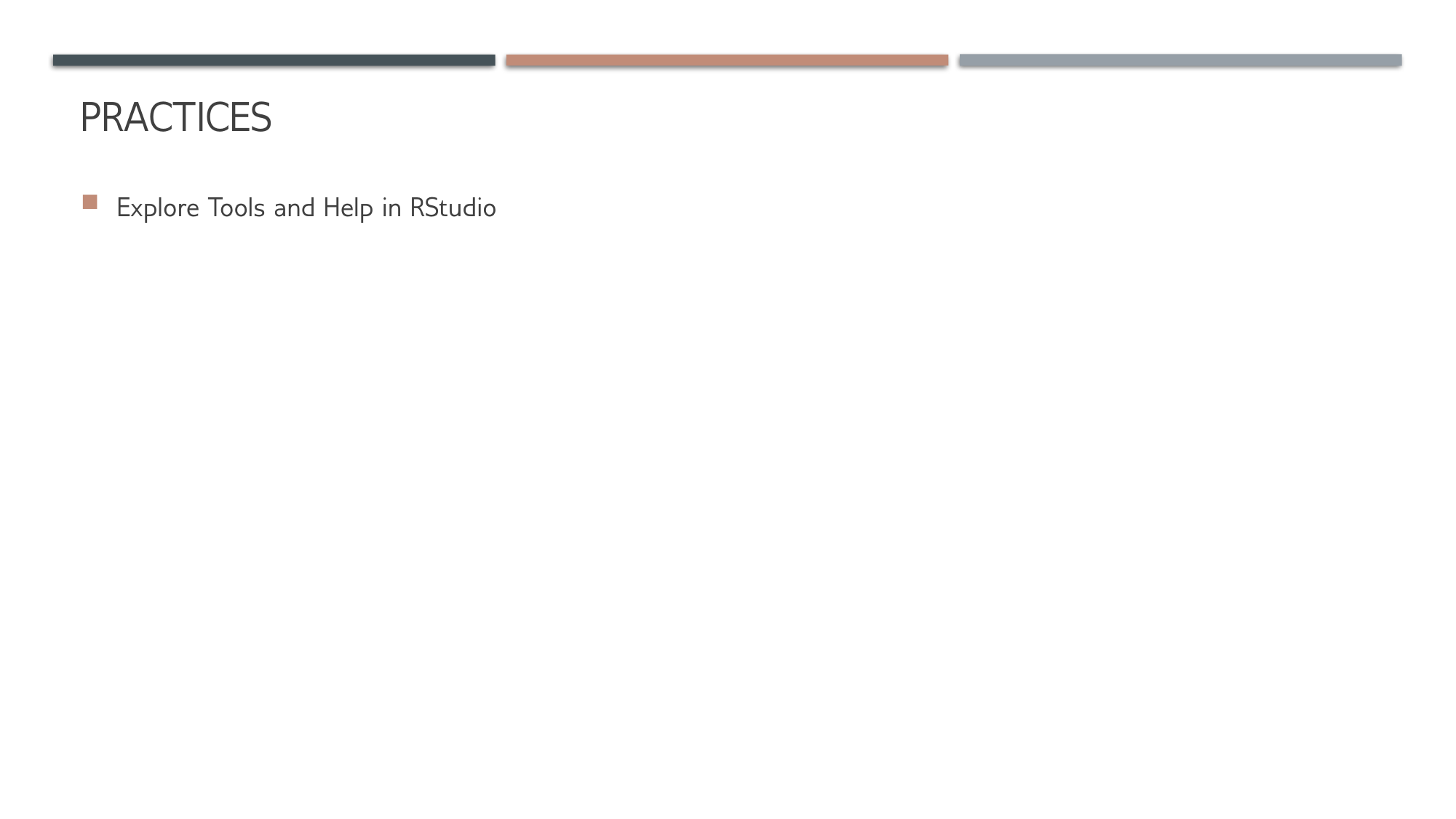

# practices
Explore Tools and Help in RStudio